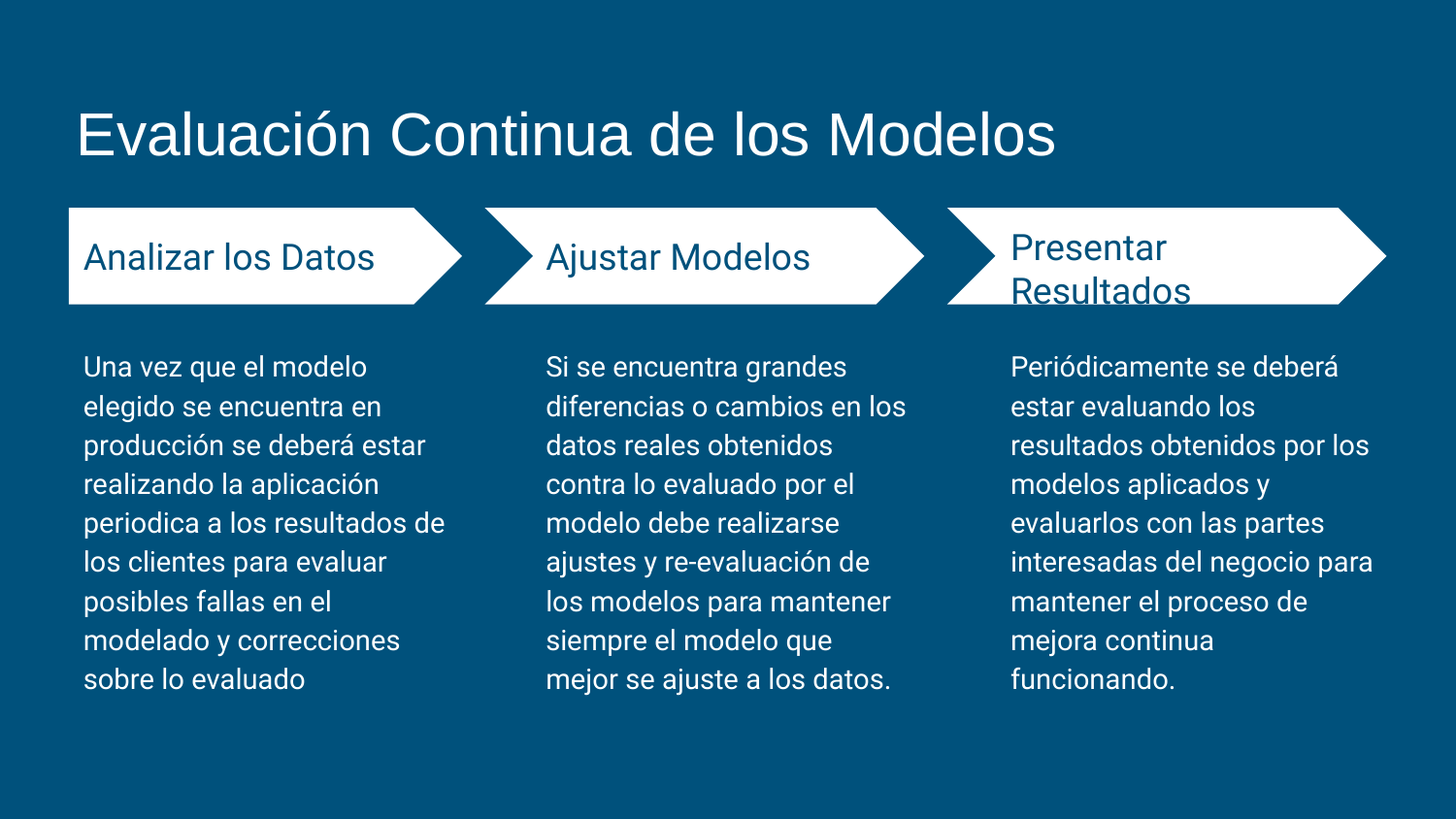

# Evaluación Continua de los Modelos

Ajustar Modelos

Presentar Resultados
Analizar los Datos
Una vez que el modelo elegido se encuentra en producción se deberá estar realizando la aplicación periodica a los resultados de los clientes para evaluar posibles fallas en el modelado y correcciones sobre lo evaluado
Si se encuentra grandes diferencias o cambios en los datos reales obtenidos contra lo evaluado por el modelo debe realizarse ajustes y re-evaluación de los modelos para mantener siempre el modelo que mejor se ajuste a los datos.
Periódicamente se deberá estar evaluando los resultados obtenidos por los modelos aplicados y evaluarlos con las partes interesadas del negocio para mantener el proceso de mejora continua funcionando.